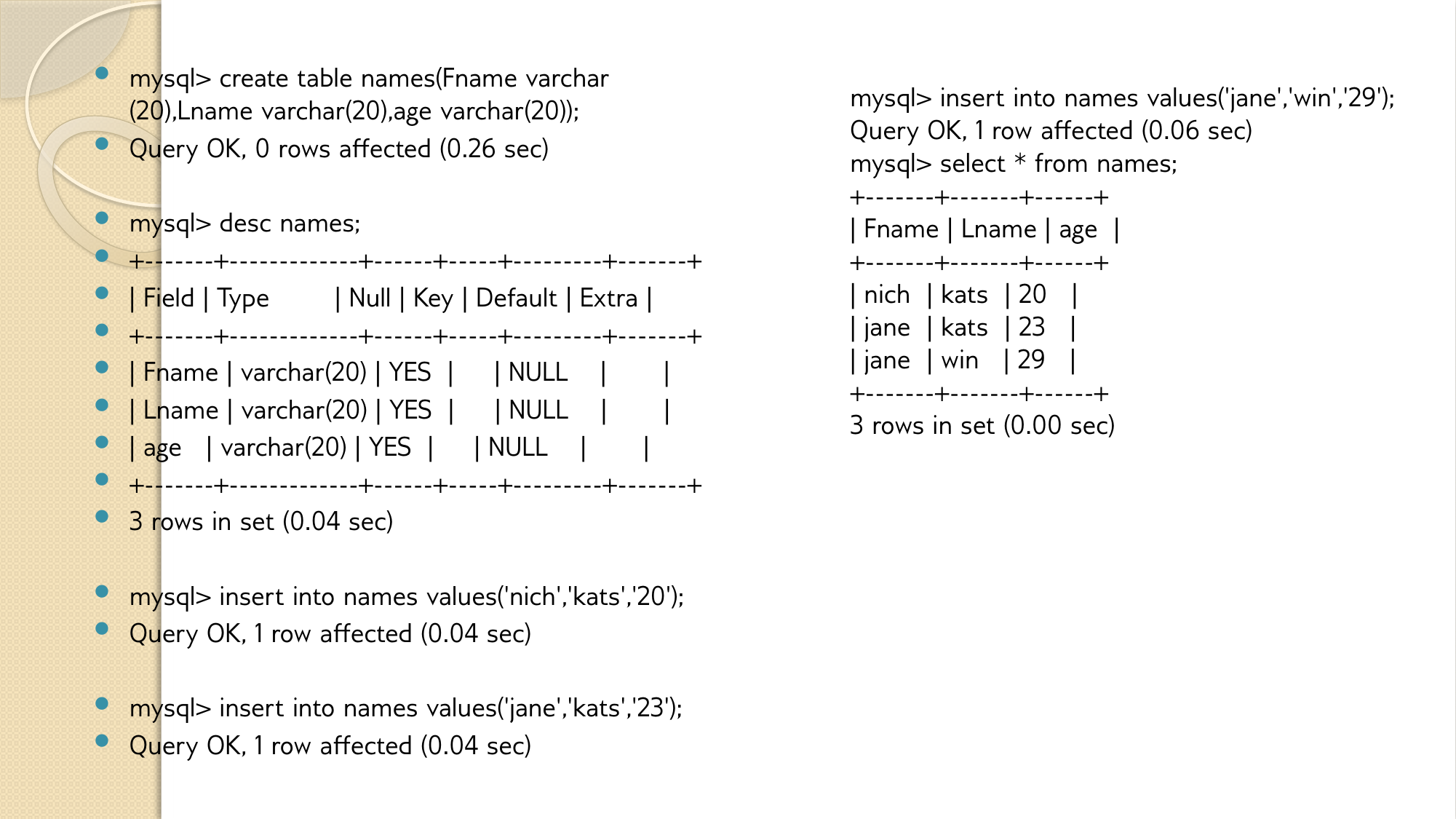

mysql> create table names(Fname varchar (20),Lname varchar(20),age varchar(20));
Query OK, 0 rows affected (0.26 sec)

mysql> desc names;
+-------+-------------+------+-----+---------+-------+
| Field | Type        | Null | Key | Default | Extra |
+-------+-------------+------+-----+---------+-------+
| Fname | varchar(20) | YES  |     | NULL    |       |
| Lname | varchar(20) | YES  |     | NULL    |       |
| age   | varchar(20) | YES  |     | NULL    |       |
+-------+-------------+------+-----+---------+-------+
3 rows in set (0.04 sec)

mysql> insert into names values('nich','kats','20');
Query OK, 1 row affected (0.04 sec)

mysql> insert into names values('jane','kats','23');
Query OK, 1 row affected (0.04 sec)

mysql> insert into names values('jane','win','29');
Query OK, 1 row affected (0.06 sec)
mysql> select * from names;
+-------+-------+------+
| Fname | Lname | age  |
+-------+-------+------+
| nich  | kats  | 20   |
| jane  | kats  | 23   |
| jane  | win   | 29   |
+-------+-------+------+
3 rows in set (0.00 sec)